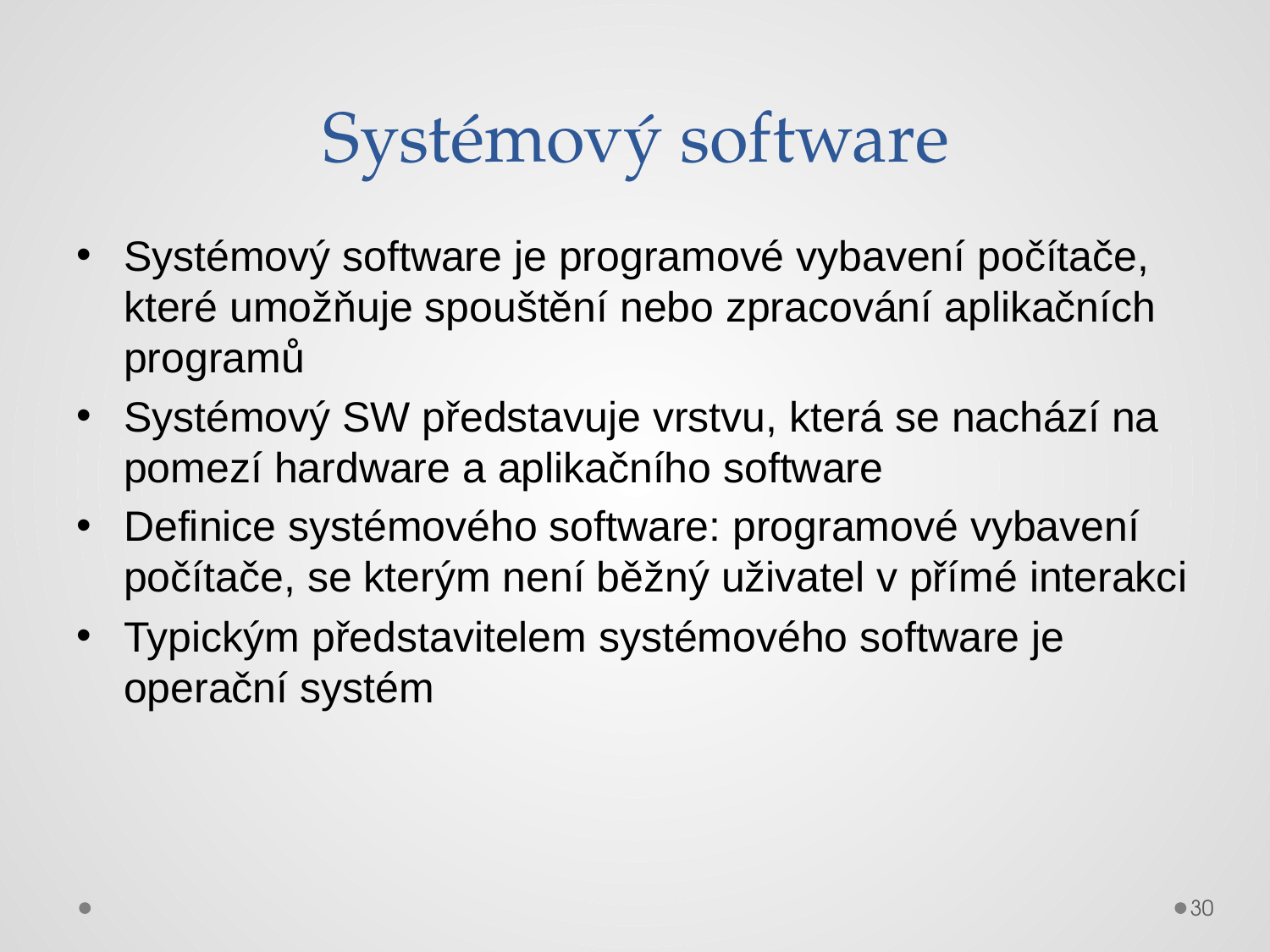

# Systémový software
Systémový software je programové vybavení počítače, které umožňuje spouštění nebo zpracování aplikačních programů
Systémový SW představuje vrstvu, která se nachází na pomezí hardware a aplikačního software
Definice systémového software: programové vybavení počítače, se kterým není běžný uživatel v přímé interakci
Typickým představitelem systémového software je operační systém

30